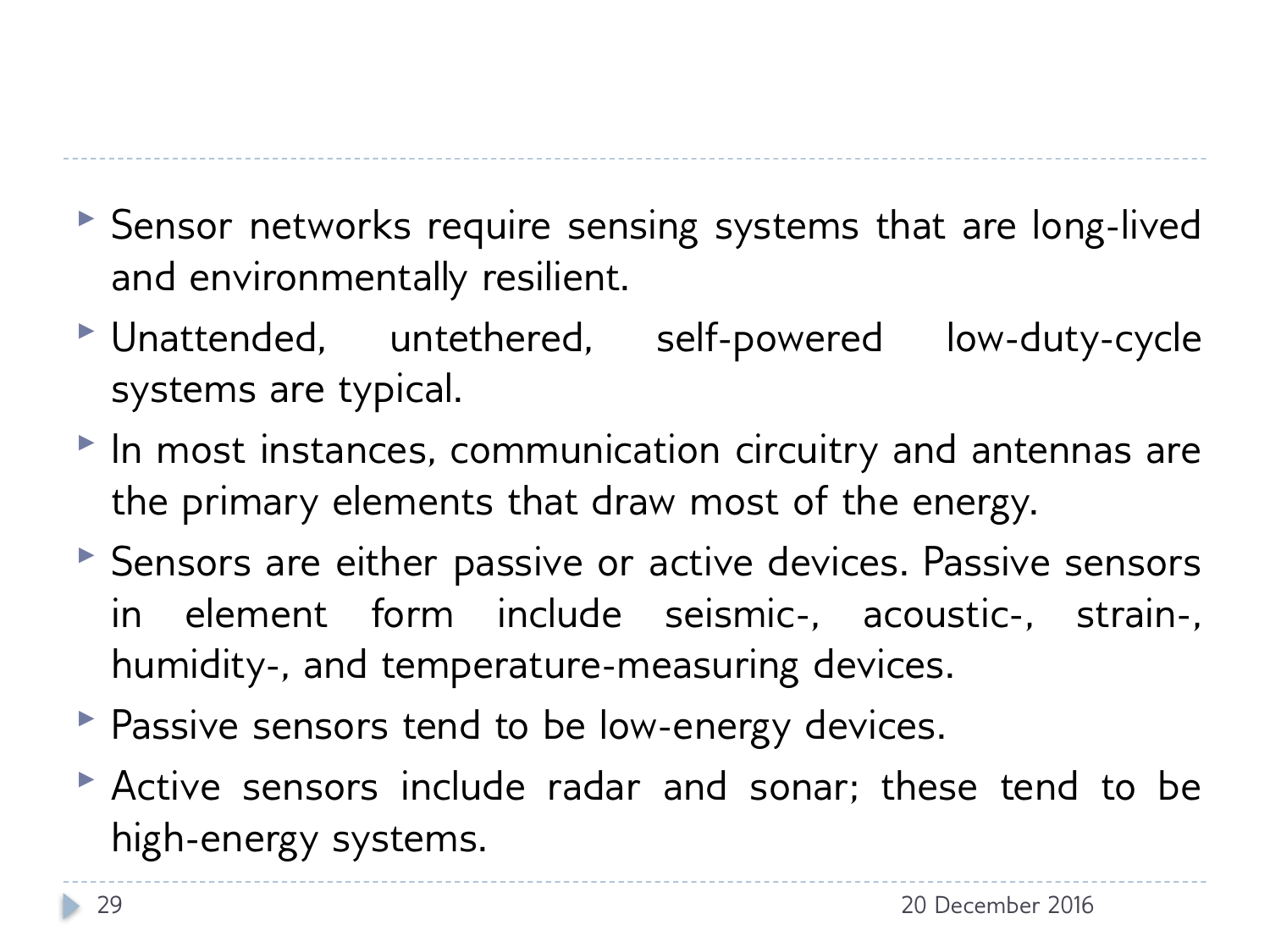

#
Sensor networks require sensing systems that are long-lived and environmentally resilient.
Unattended, untethered, self-powered low-duty-cycle systems are typical.
In most instances, communication circuitry and antennas are the primary elements that draw most of the energy.
Sensors are either passive or active devices. Passive sensors in element form include seismic-, acoustic-, strain-, humidity-, and temperature-measuring devices.
Passive sensors tend to be low-energy devices.
Active sensors include radar and sonar; these tend to be high-energy systems.
29
20 December 2016